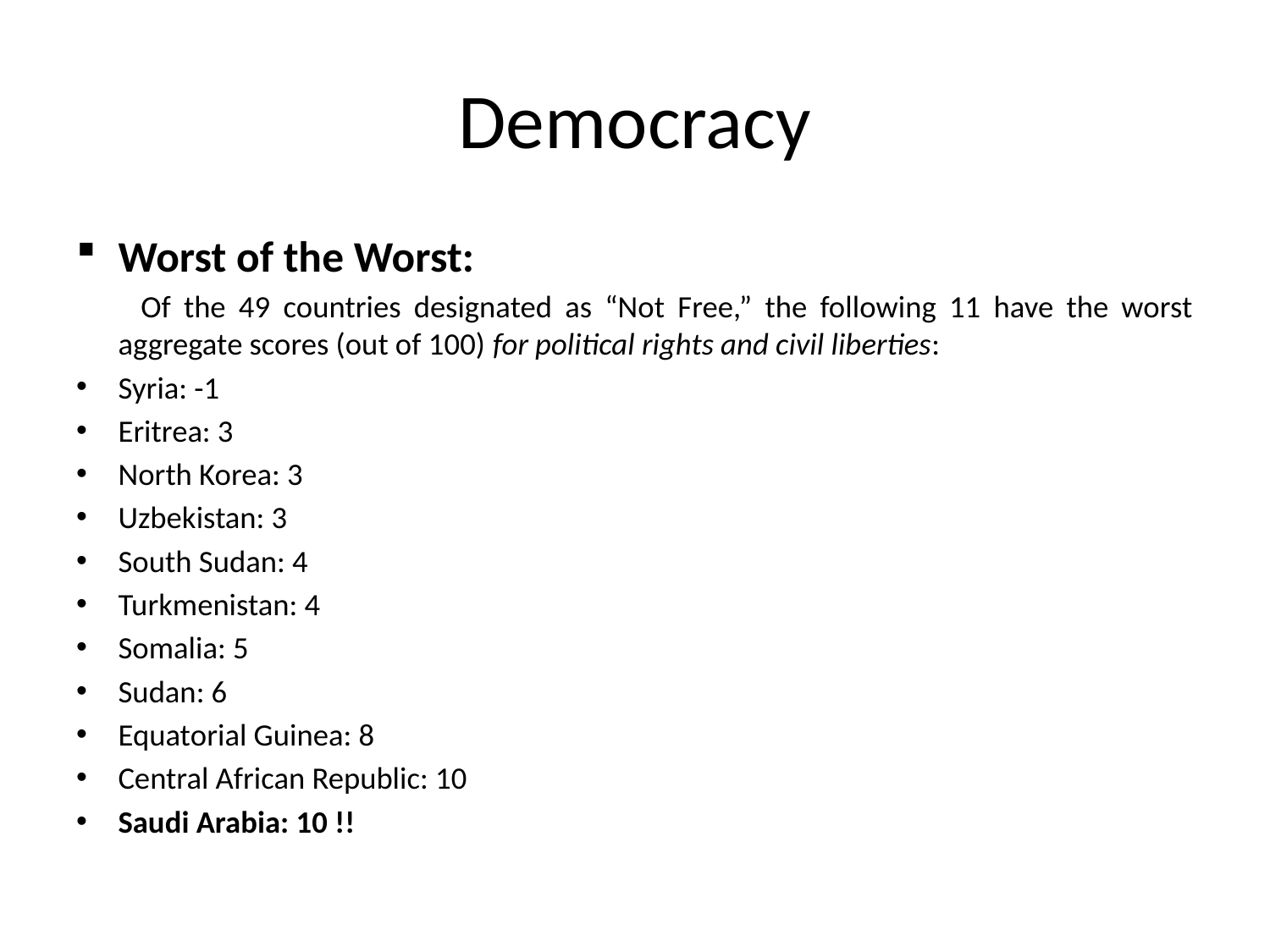

# Democracy
Worst of the Worst:
     Of the 49 countries designated as “Not Free,” the following 11 have the worst aggregate scores (out of 100) for political rights and civil liberties:
Syria: -1
Eritrea: 3
North Korea: 3
Uzbekistan: 3
South Sudan: 4
Turkmenistan: 4
Somalia: 5
Sudan: 6
Equatorial Guinea: 8
Central African Republic: 10
Saudi Arabia: 10 !!